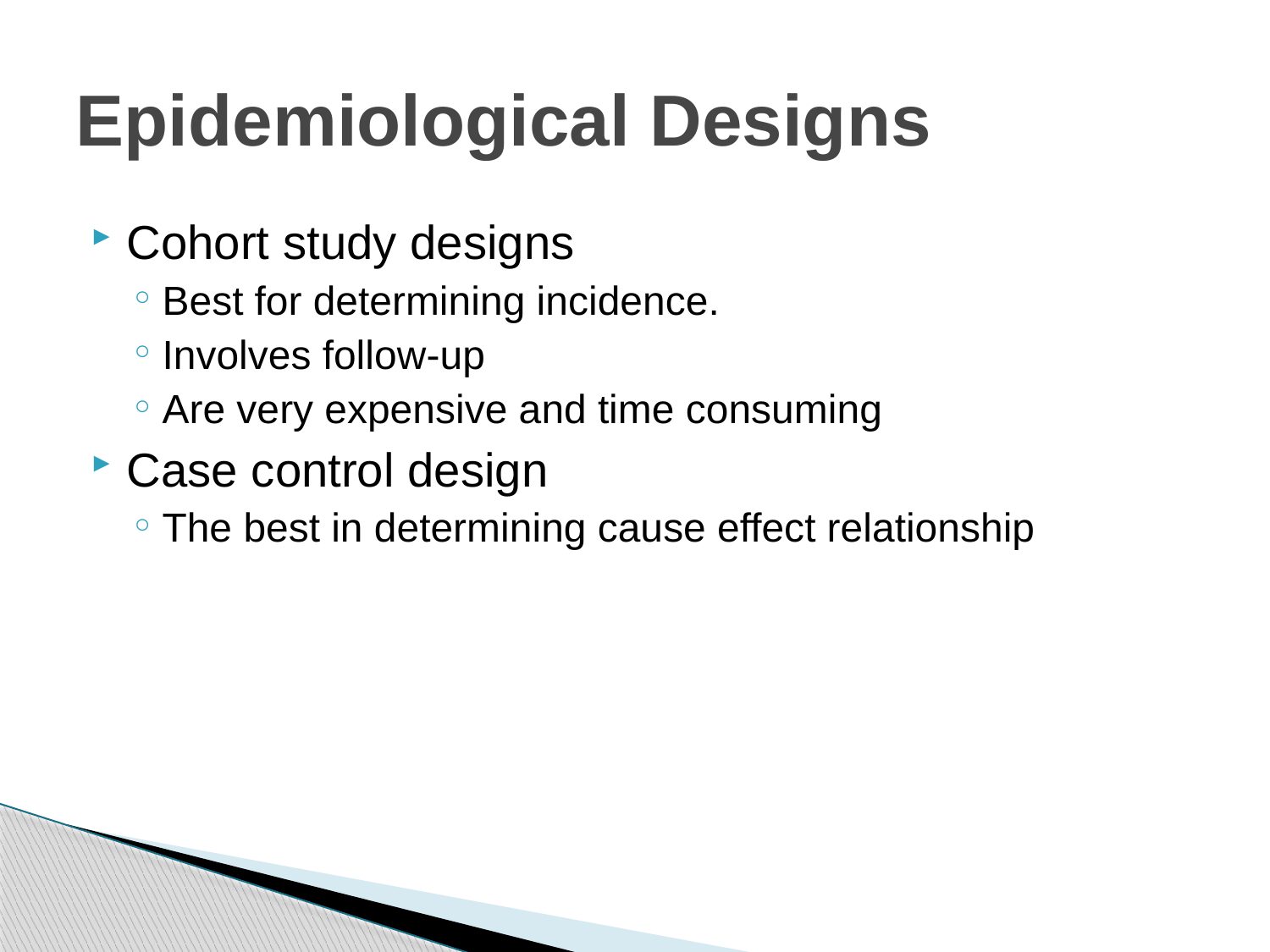

# Epidemiological Designs
Cohort study designs
Best for determining incidence.
Involves follow-up
Are very expensive and time consuming
Case control design
The best in determining cause effect relationship